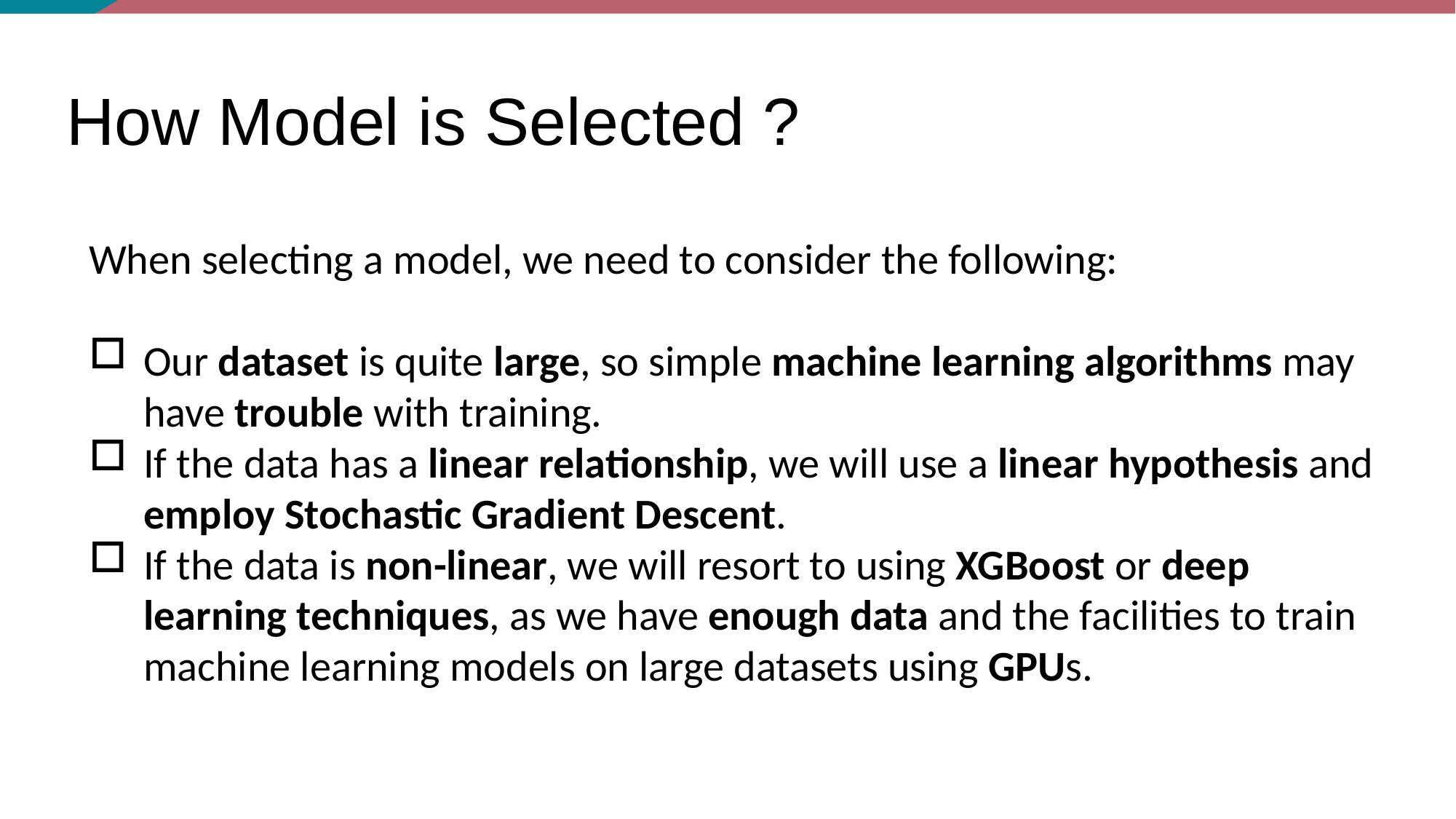

# How Model is Selected ?
When selecting a model, we need to consider the following:

Our dataset is quite large, so simple machine learning algorithms may have trouble with training.
If the data has a linear relationship, we will use a linear hypothesis and employ Stochastic Gradient Descent.
If the data is non-linear, we will resort to using XGBoost or deep learning techniques, as we have enough data and the facilities to train machine learning models on large datasets using GPUs.